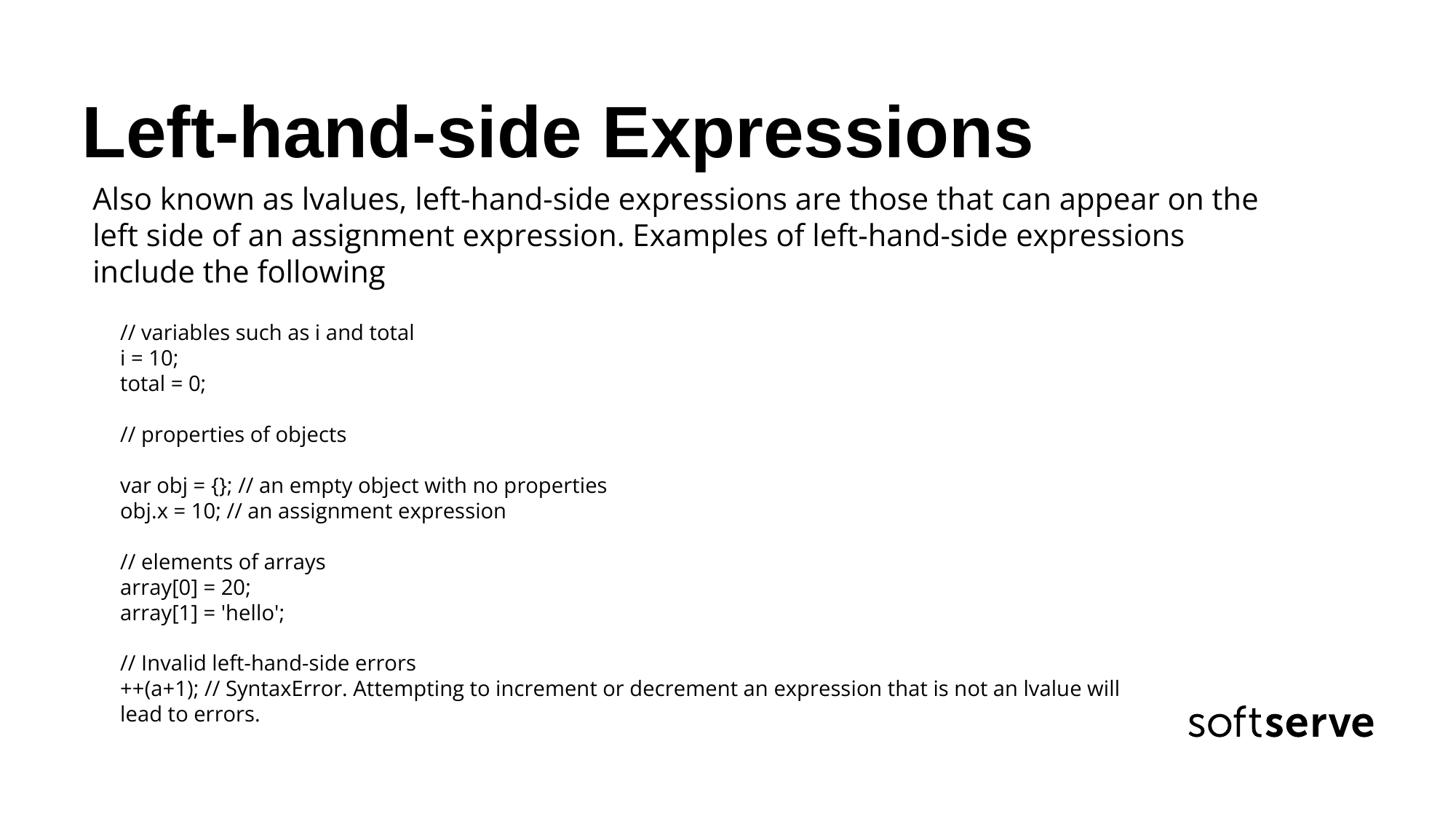

Left-hand-side Expressions
Also known as lvalues, left-hand-side expressions are those that can appear on the left side of an assignment expression. Examples of left-hand-side expressions include the following
// variables such as i and total
i = 10;
total = 0;

// properties of objects

var obj = {}; // an empty object with no properties
obj.x = 10; // an assignment expression

// elements of arrays
array[0] = 20;
array[1] = 'hello';

// Invalid left-hand-side errors
++(a+1); // SyntaxError. Attempting to increment or decrement an expression that is not an lvalue will lead to errors.